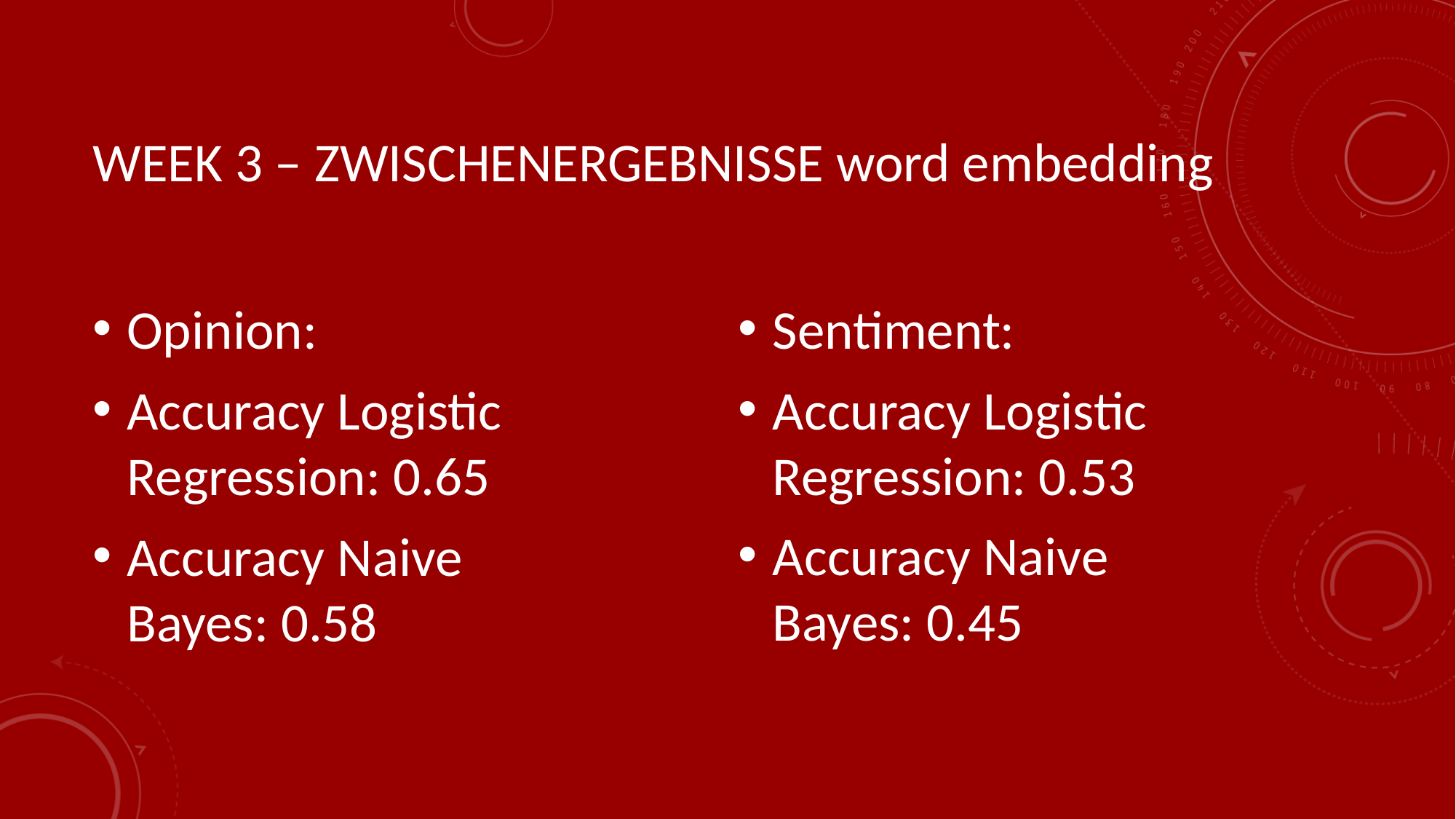

# WEEK 3 – ZWISCHENERGEBNISSE word embedding
Sentiment:
Accuracy Logistic Regression: 0.53
Accuracy Naive Bayes: 0.45
Opinion:
Accuracy Logistic Regression: 0.65
Accuracy Naive Bayes: 0.58